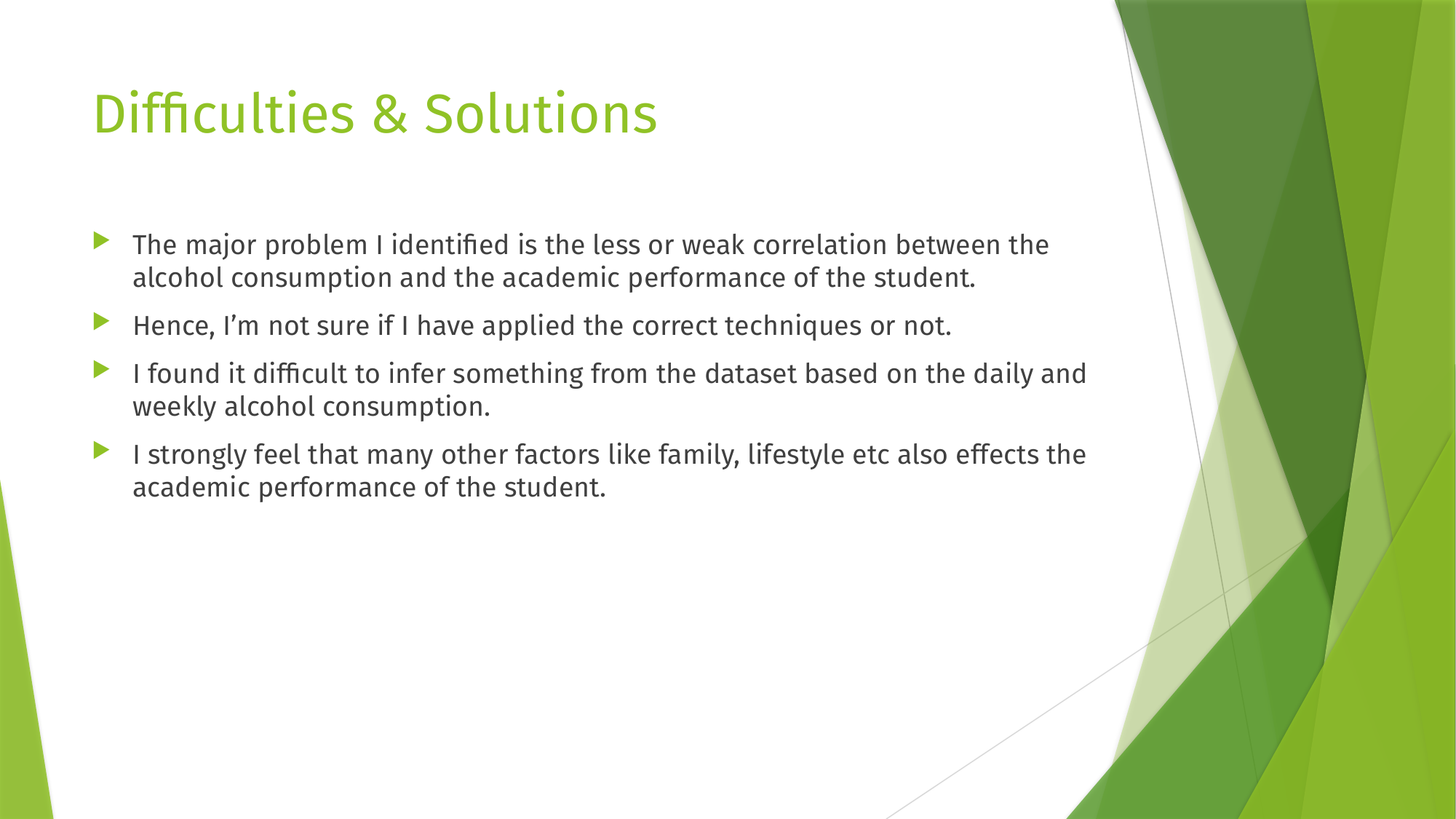

# Difficulties & Solutions
The major problem I identified is the less or weak correlation between the alcohol consumption and the academic performance of the student.
Hence, I’m not sure if I have applied the correct techniques or not.
I found it difficult to infer something from the dataset based on the daily and weekly alcohol consumption.
I strongly feel that many other factors like family, lifestyle etc also effects the academic performance of the student.